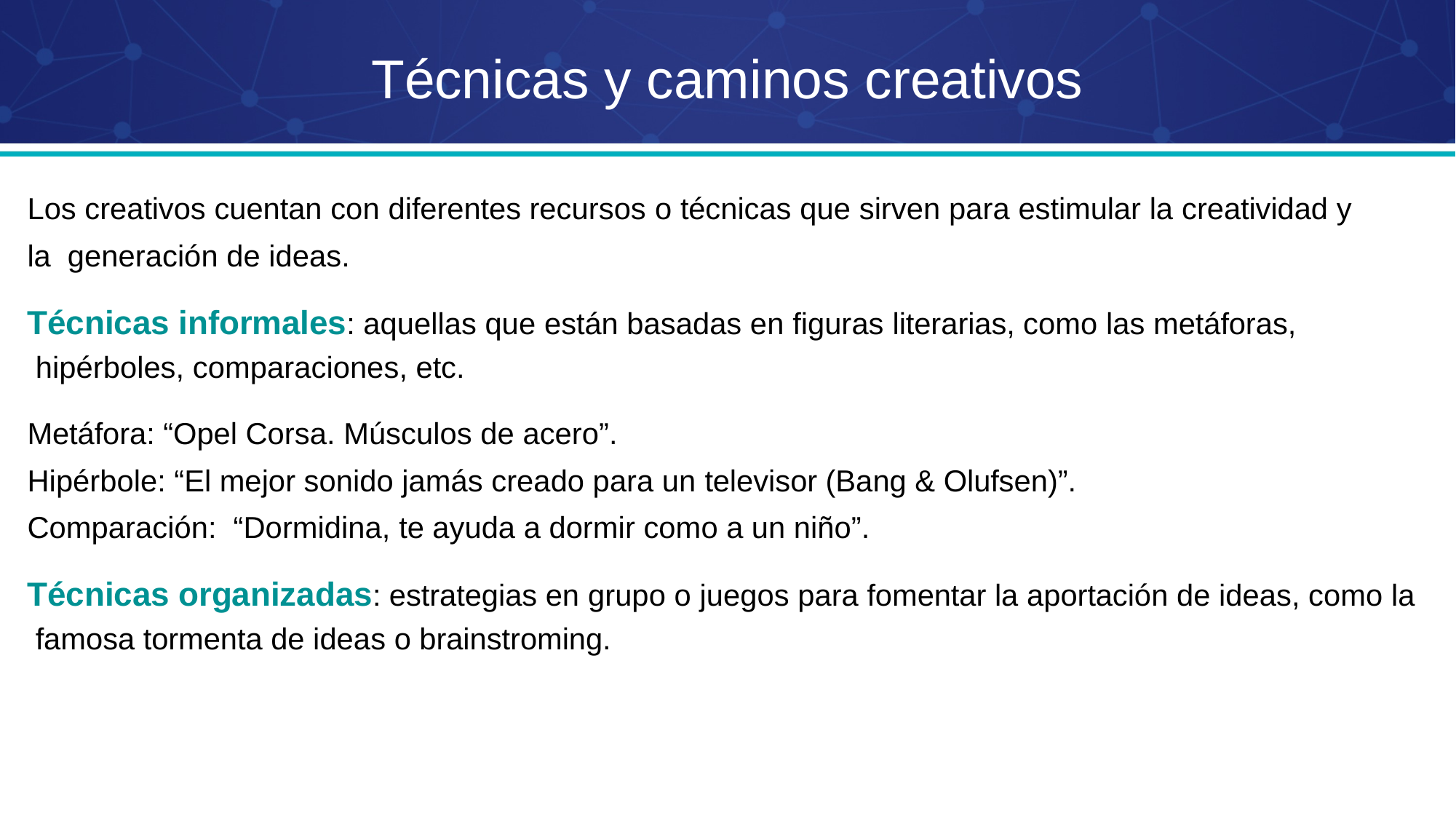

# Técnicas y caminos creativos
Los creativos cuentan con diferentes recursos o técnicas que sirven para estimular la creatividad y la  generación de ideas.
Técnicas informales: aquellas que están basadas en figuras literarias, como las metáforas,  hipérboles, comparaciones, etc.

Metáfora: “Opel Corsa. Músculos de acero”.
Hipérbole: “El mejor sonido jamás creado para un televisor (Bang & Olufsen)”. Comparación:  “Dormidina, te ayuda a dormir como a un niño”.
Técnicas organizadas: estrategias en grupo o juegos para fomentar la aportación de ideas, como la  famosa tormenta de ideas o brainstroming.